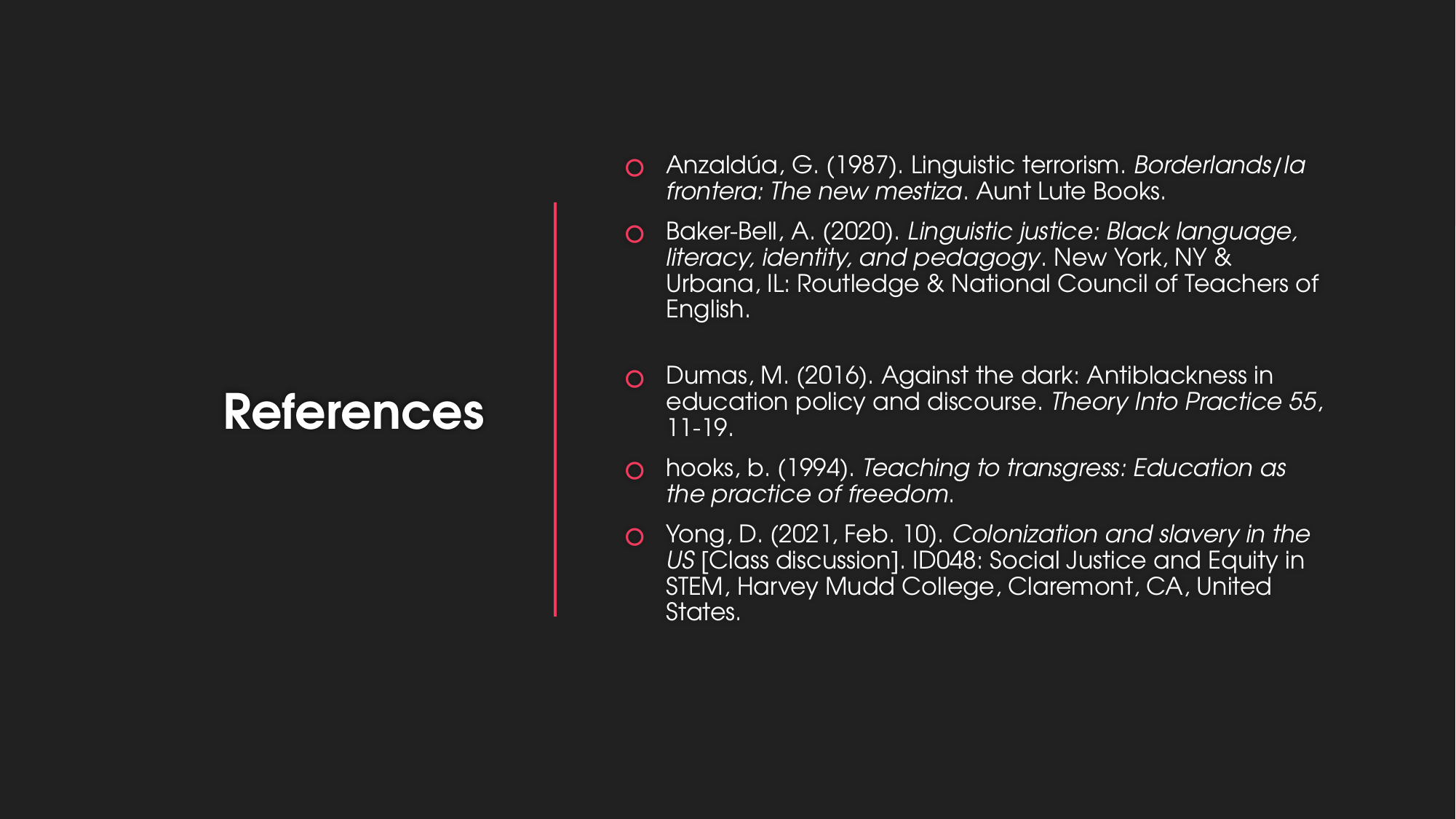

Anzaldúa, G. (1987). Linguistic terrorism. Borderlands/la frontera: The new mestiza. Aunt Lute Books.
Baker-Bell, A. (2020). Linguistic justice: Black language, literacy, identity, and pedagogy. New York, NY & Urbana, IL: Routledge & National Council of Teachers of English.
Dumas, M. (2016). Against the dark: Antiblackness in education policy and discourse. Theory Into Practice 55, 11-19.
hooks, b. (1994). Teaching to transgress: Education as the practice of freedom.
Yong, D. (2021, Feb. 10). Colonization and slavery in the US [Class discussion]. ID048: Social Justice and Equity in STEM, Harvey Mudd College, Claremont, CA, United States.

# References